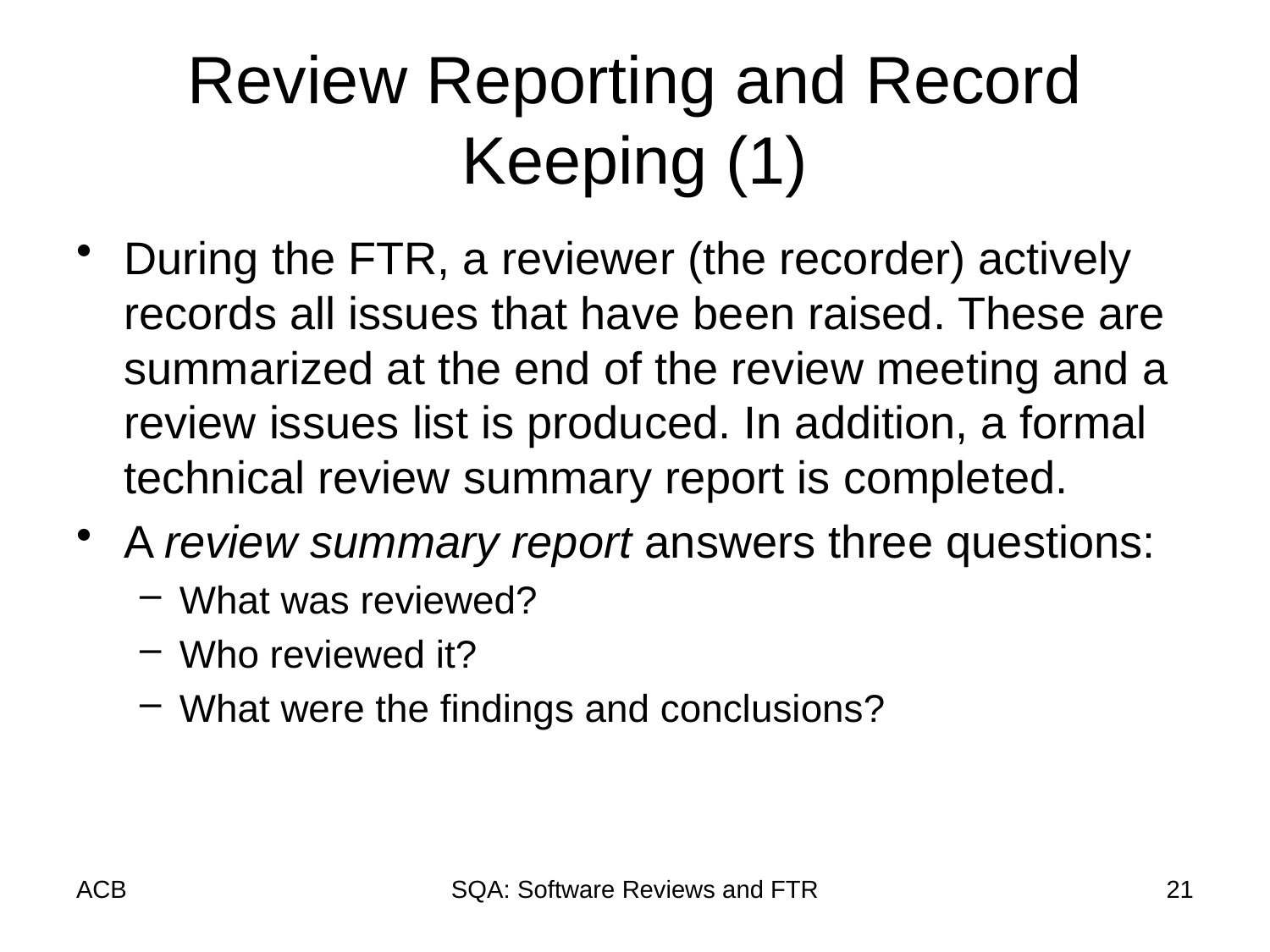

# Review Reporting and Record Keeping (1)
During the FTR, a reviewer (the recorder) actively records all issues that have been raised. These are summarized at the end of the review meeting and a review issues list is produced. In addition, a formal technical review summary report is completed.
A review summary report answers three questions:
What was reviewed?
Who reviewed it?
What were the findings and conclusions?

ACB
SQA: Software Reviews and FTR
21